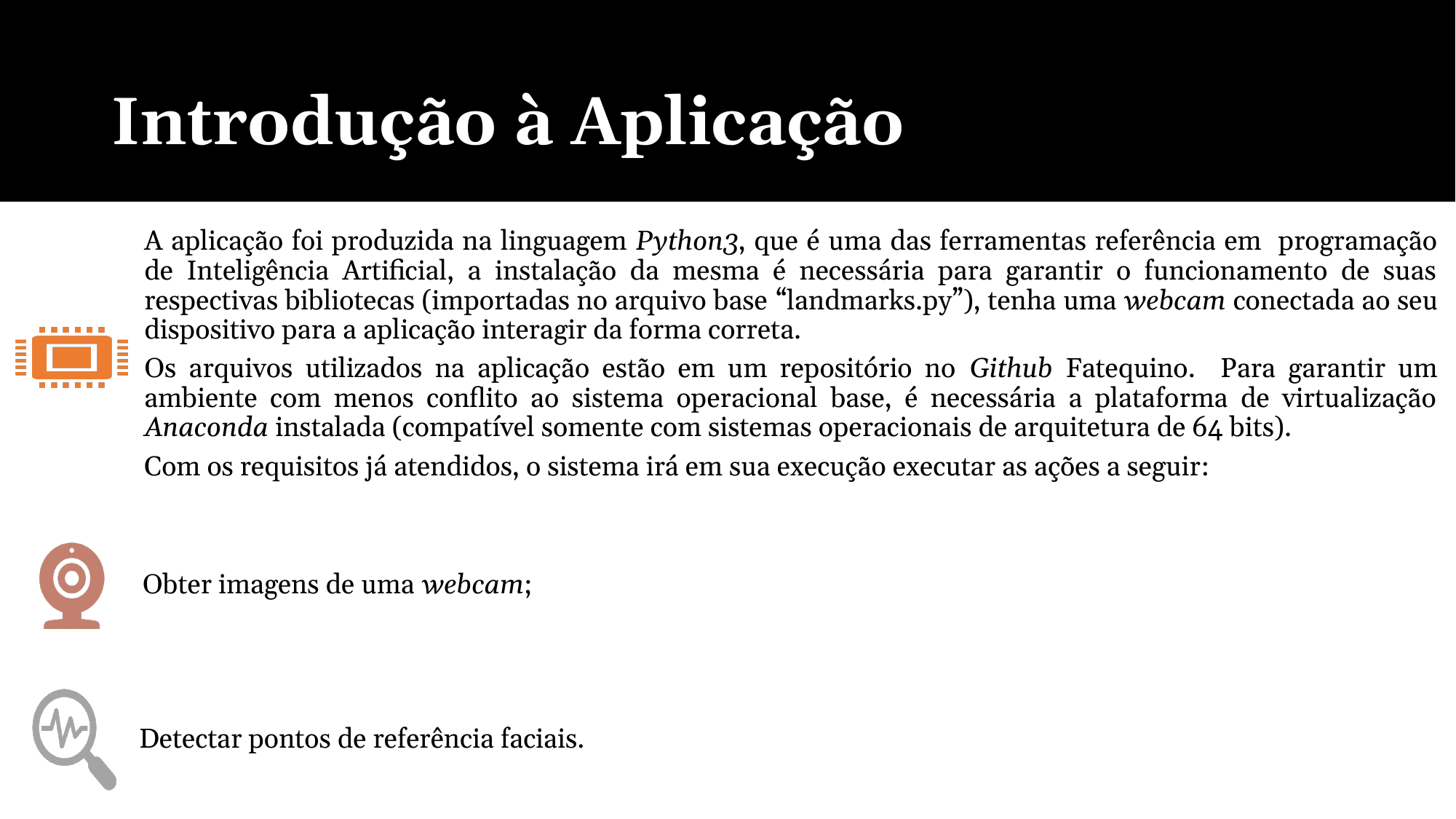

# Introdução à Aplicação

A aplicação foi produzida na linguagem Python3, que é uma das ferramentas referência em  programação de Inteligência Artificial, a instalação da mesma é necessária para garantir o funcionamento de suas respectivas bibliotecas (importadas no arquivo base “landmarks.py”), tenha uma webcam conectada ao seu dispositivo para a aplicação interagir da forma correta.
Os arquivos utilizados na aplicação estão em um repositório no Github Fatequino.  Para garantir um ambiente com menos conflito ao sistema operacional base, é necessária a plataforma de virtualização Anaconda instalada (compatível somente com sistemas operacionais de arquitetura de 64 bits).
Com os requisitos já atendidos, o sistema irá em sua execução executar as ações a seguir:
Obter imagens de uma webcam;
Detectar pontos de referência faciais.